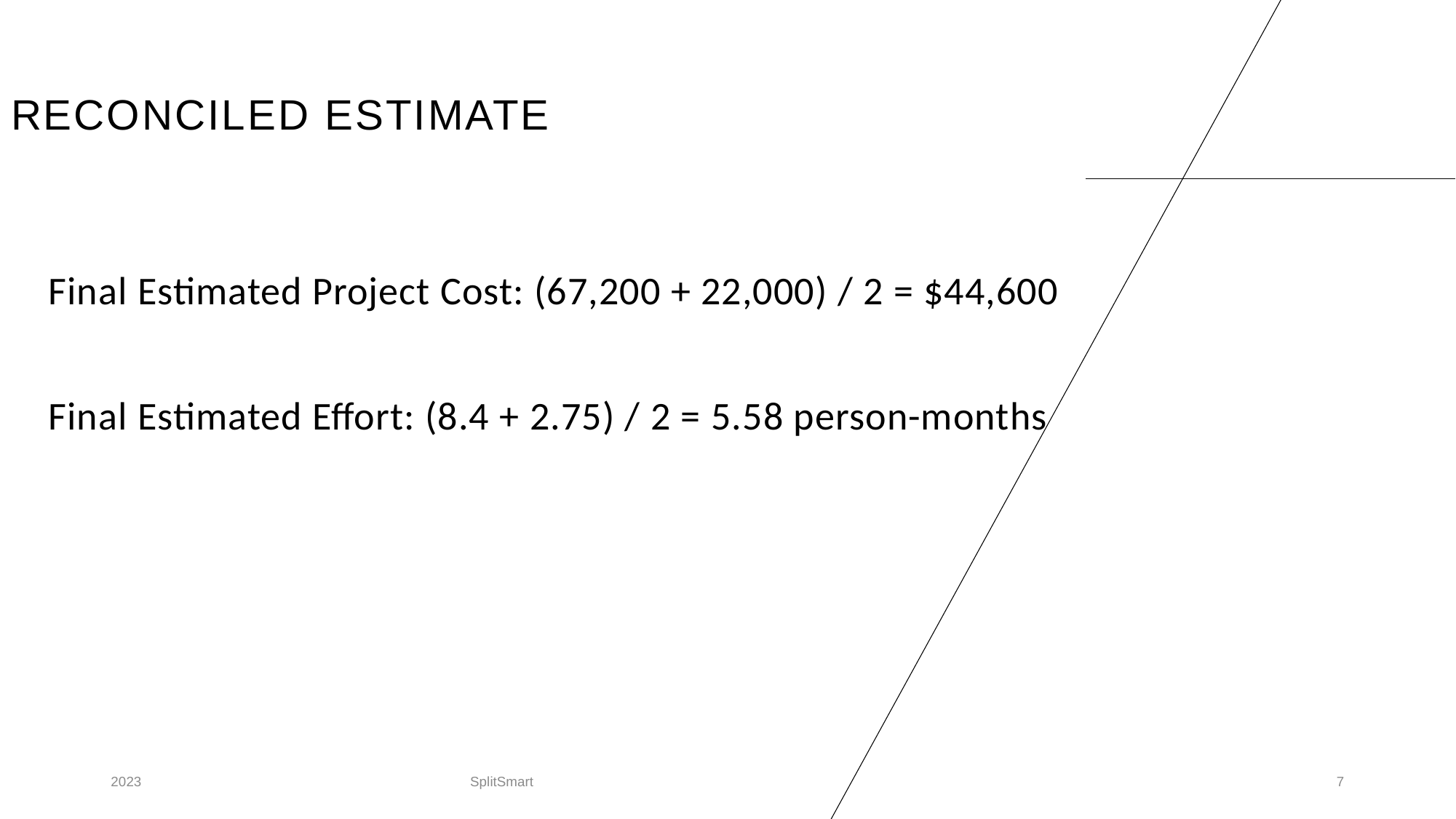

# Reconciled Estimate
Final Estimated Project Cost: (67,200 + 22,000) / 2 = $44,600

Final Estimated Effort: (8.4 + 2.75) / 2 = 5.58 person-months

2023
SplitSmart
7